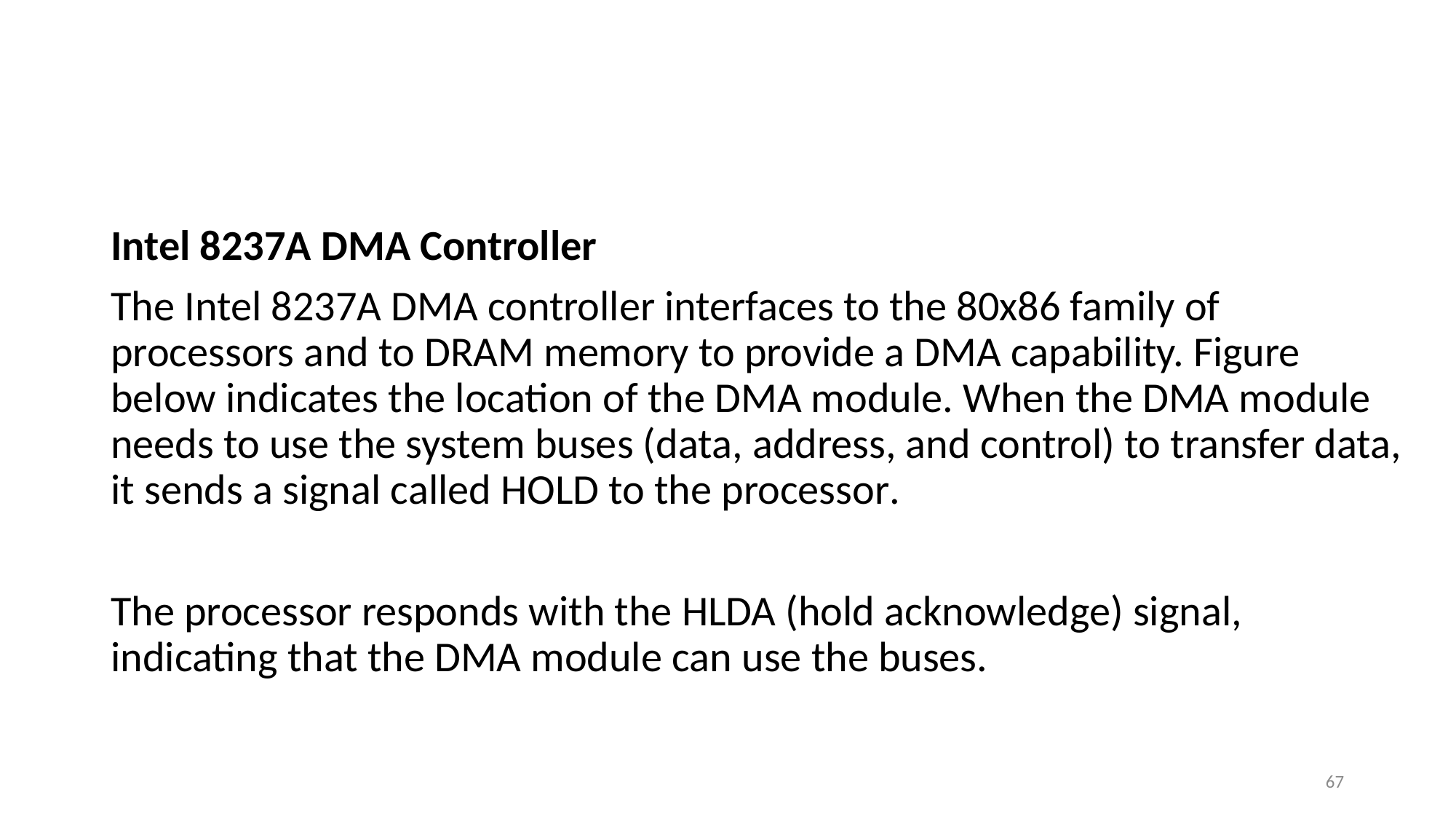

#
Intel 8237A DMA Controller
The Intel 8237A DMA controller interfaces to the 80x86 family of processors and to DRAM memory to provide a DMA capability. Figure below indicates the location of the DMA module. When the DMA module needs to use the system buses (data, address, and control) to transfer data, it sends a signal called HOLD to the processor.

The processor responds with the HLDA (hold acknowledge) signal, indicating that the DMA module can use the buses.
67